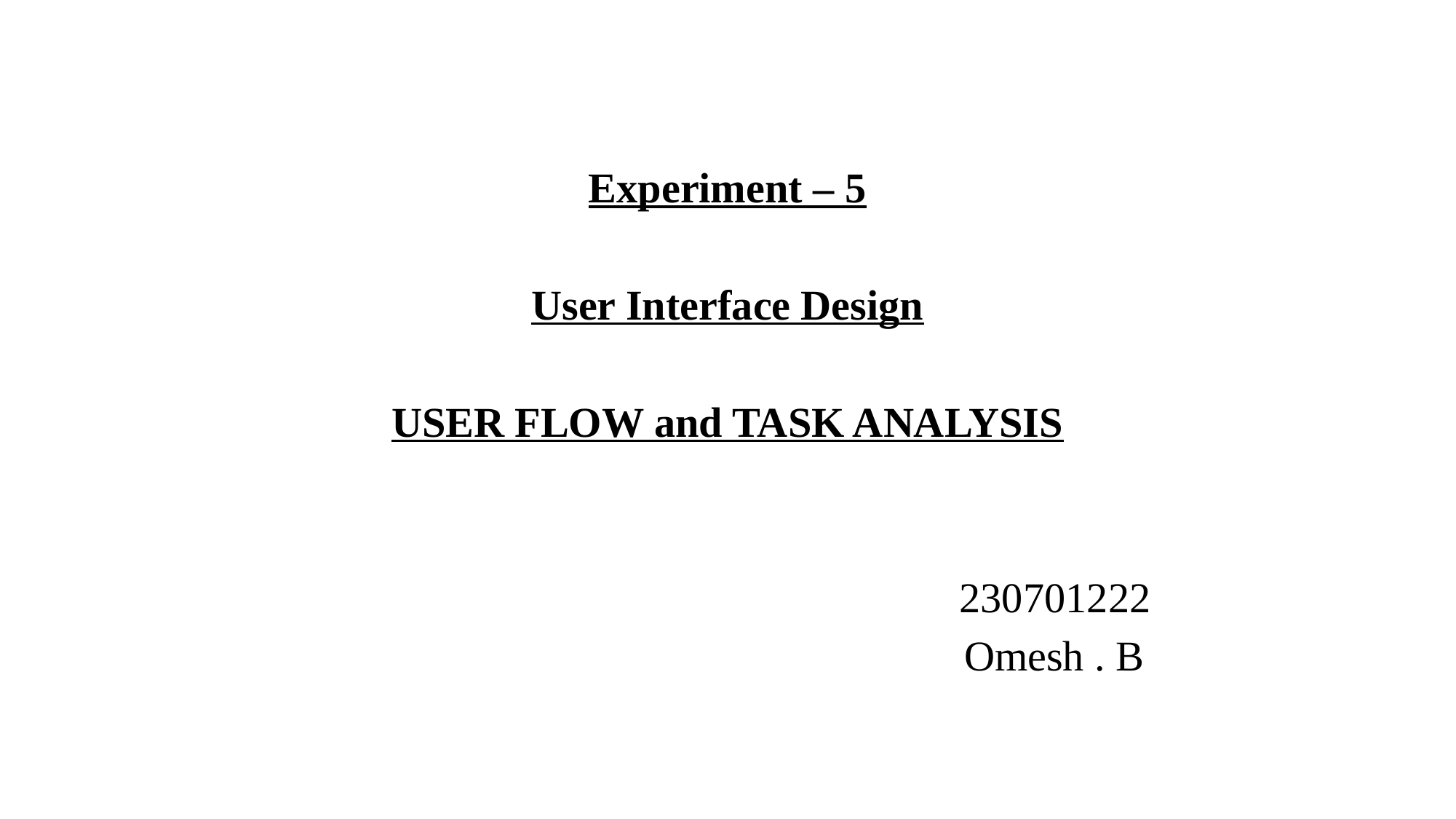

# Experiment – 5   User Interface Design   USER FLOW and TASK ANALYSIS 230701222 Omesh . B